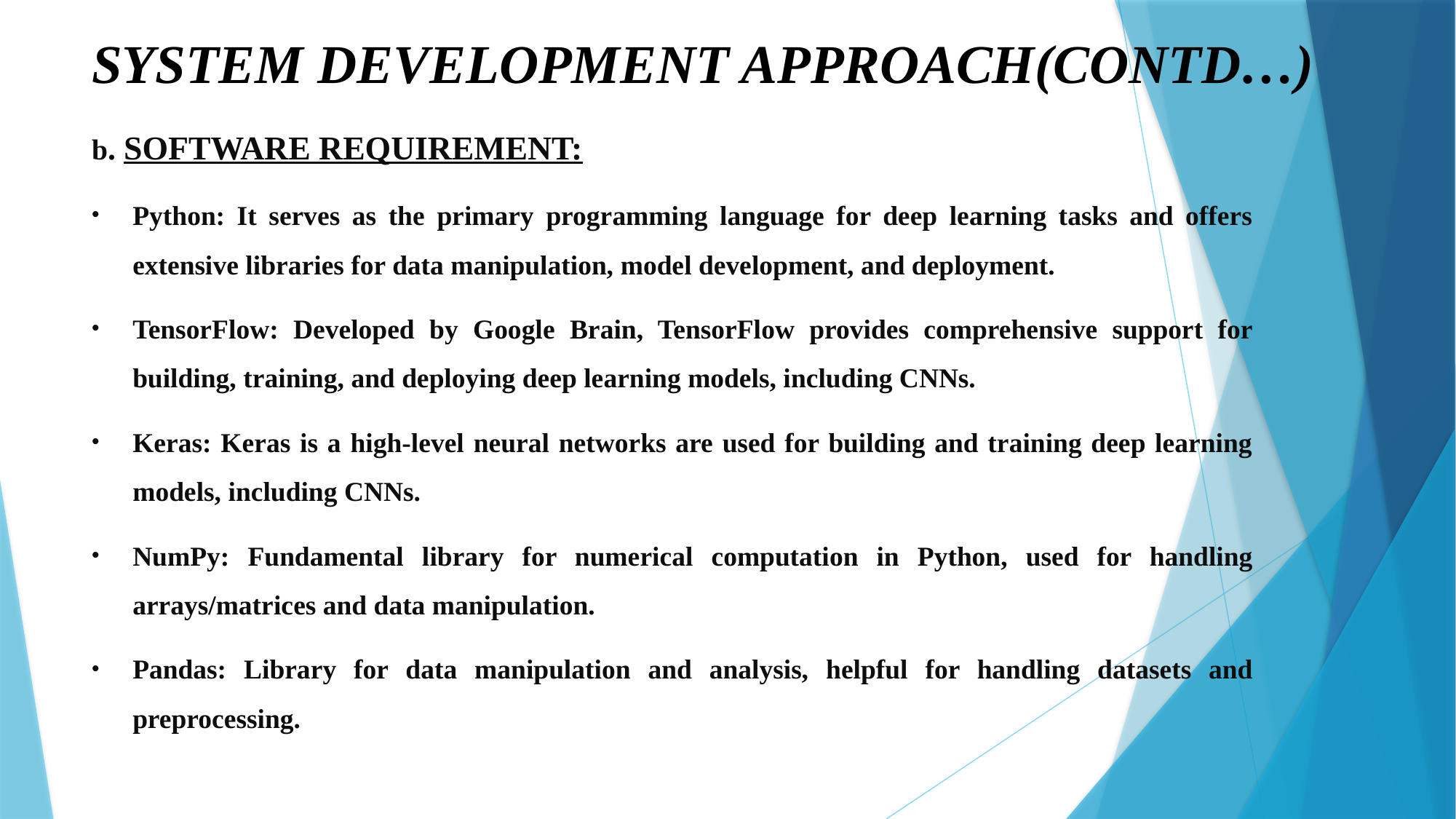

# SYSTEM DEVELOPMENT APPROACH(CONTD…)
b. SOFTWARE REQUIREMENT:
Python: It serves as the primary programming language for deep learning tasks and offers extensive libraries for data manipulation, model development, and deployment.
TensorFlow: Developed by Google Brain, TensorFlow provides comprehensive support for building, training, and deploying deep learning models, including CNNs.
Keras: Keras is a high-level neural networks are used for building and training deep learning models, including CNNs.
NumPy: Fundamental library for numerical computation in Python, used for handling arrays/matrices and data manipulation.
Pandas: Library for data manipulation and analysis, helpful for handling datasets and preprocessing.